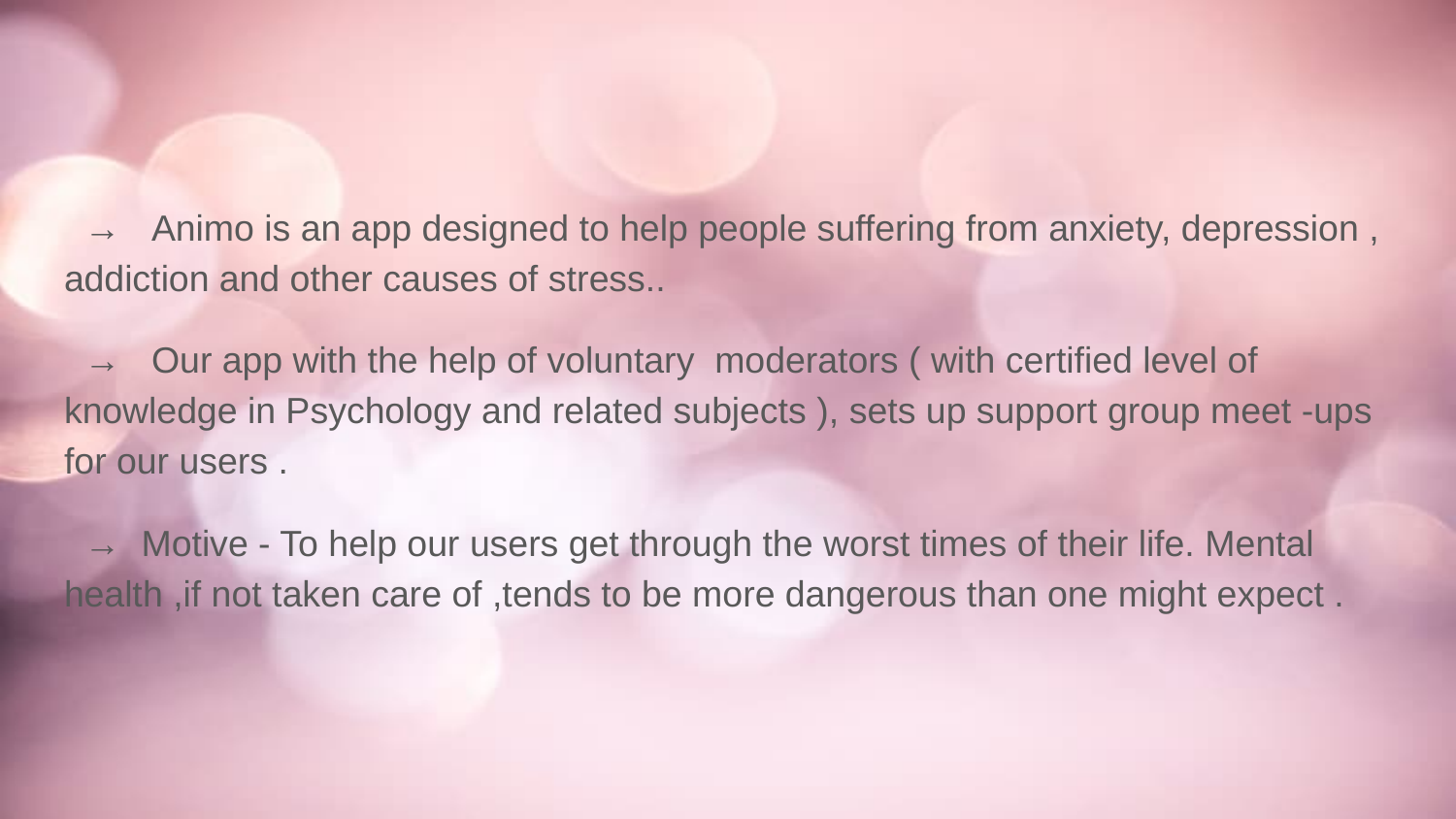

→   Animo is an app designed to help people suffering from anxiety, depression , addiction and other causes of stress..
  →   Our app with the help of voluntary  moderators ( with certified level of knowledge in Psychology and related subjects ), sets up support group meet -ups for our users .
  →  Motive - To help our users get through the worst times of their life. Mental health ,if not taken care of ,tends to be more dangerous than one might expect .